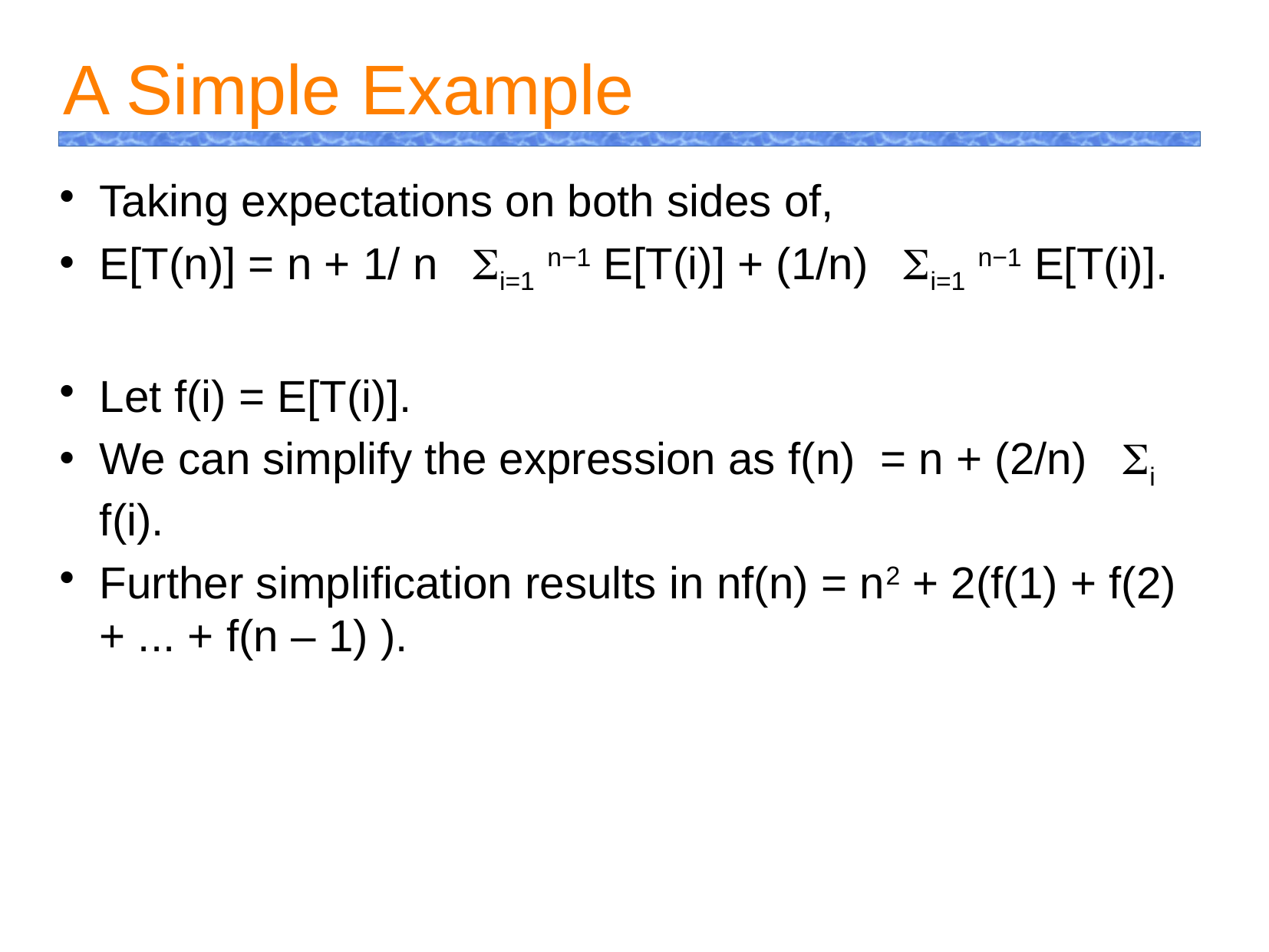

A Simple Example
Taking expectations on both sides of,
E[T(n)] = n + 1/ n  Σi=1 n−1 E[T(i)] + (1/n)  Σi=1 n−1 E[T(i)].

Let f(i) = E[T(i)].
We can simplify the expression as f(n)  = n + (2/n)  Σi  f(i).
Further simplification results in nf(n) = n2 + 2(f(1) + f(2) + ... + f(n – 1) ).